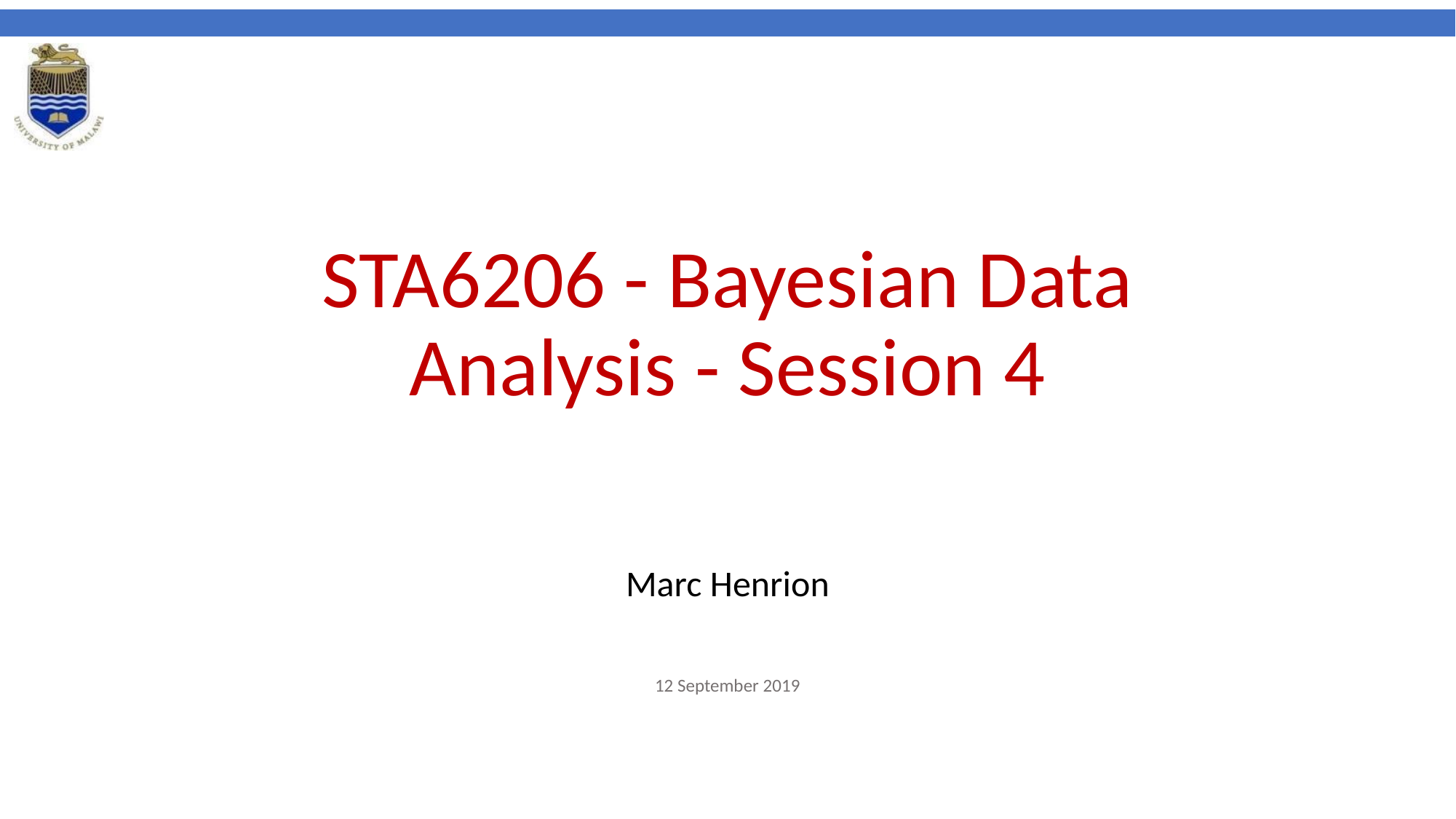

# STA6206 - Bayesian Data Analysis - Session 4
Marc Henrion
12 September 2019